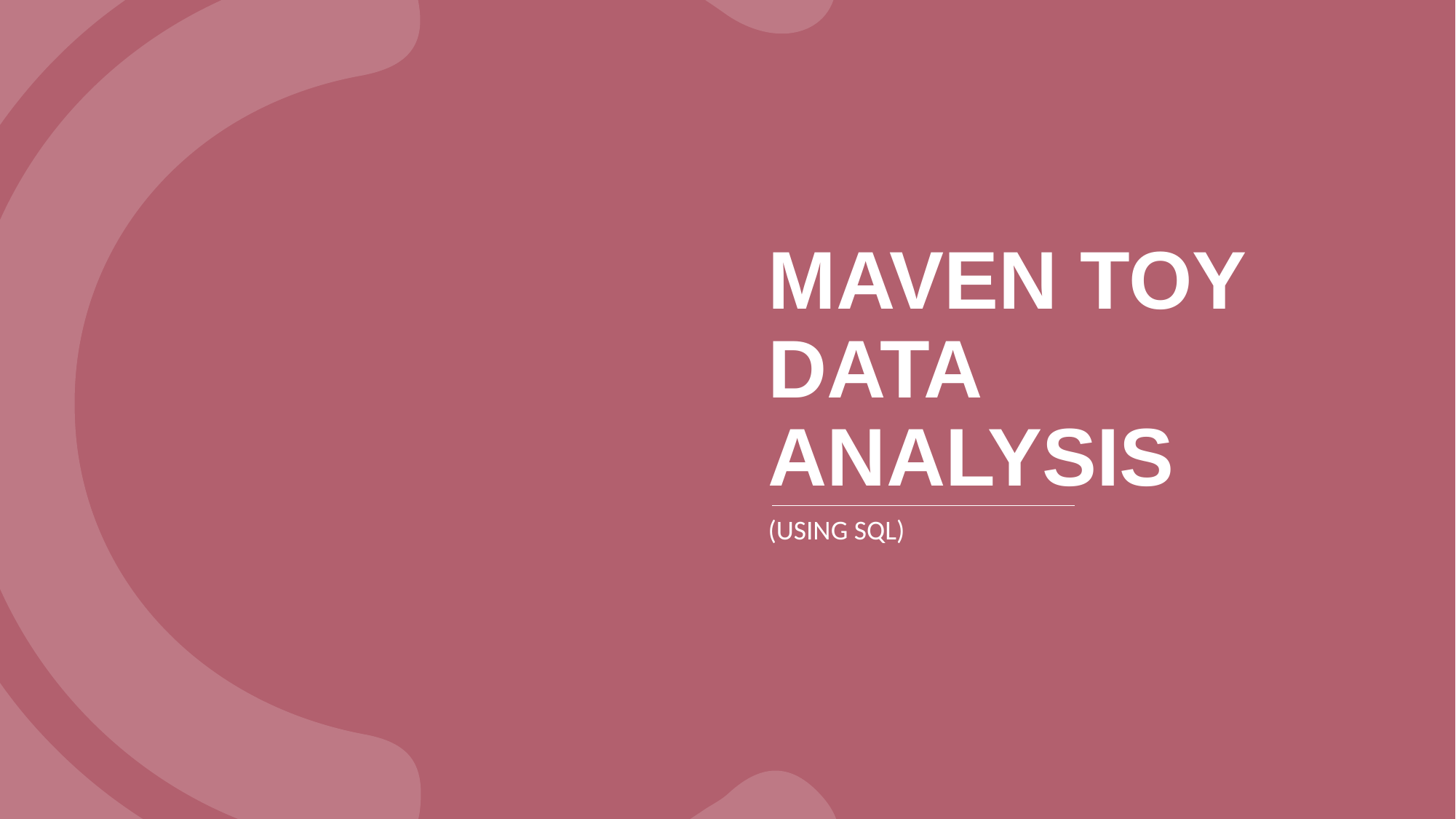

# MAVEN TOY DATA ANALYSIS
(USING SQL)